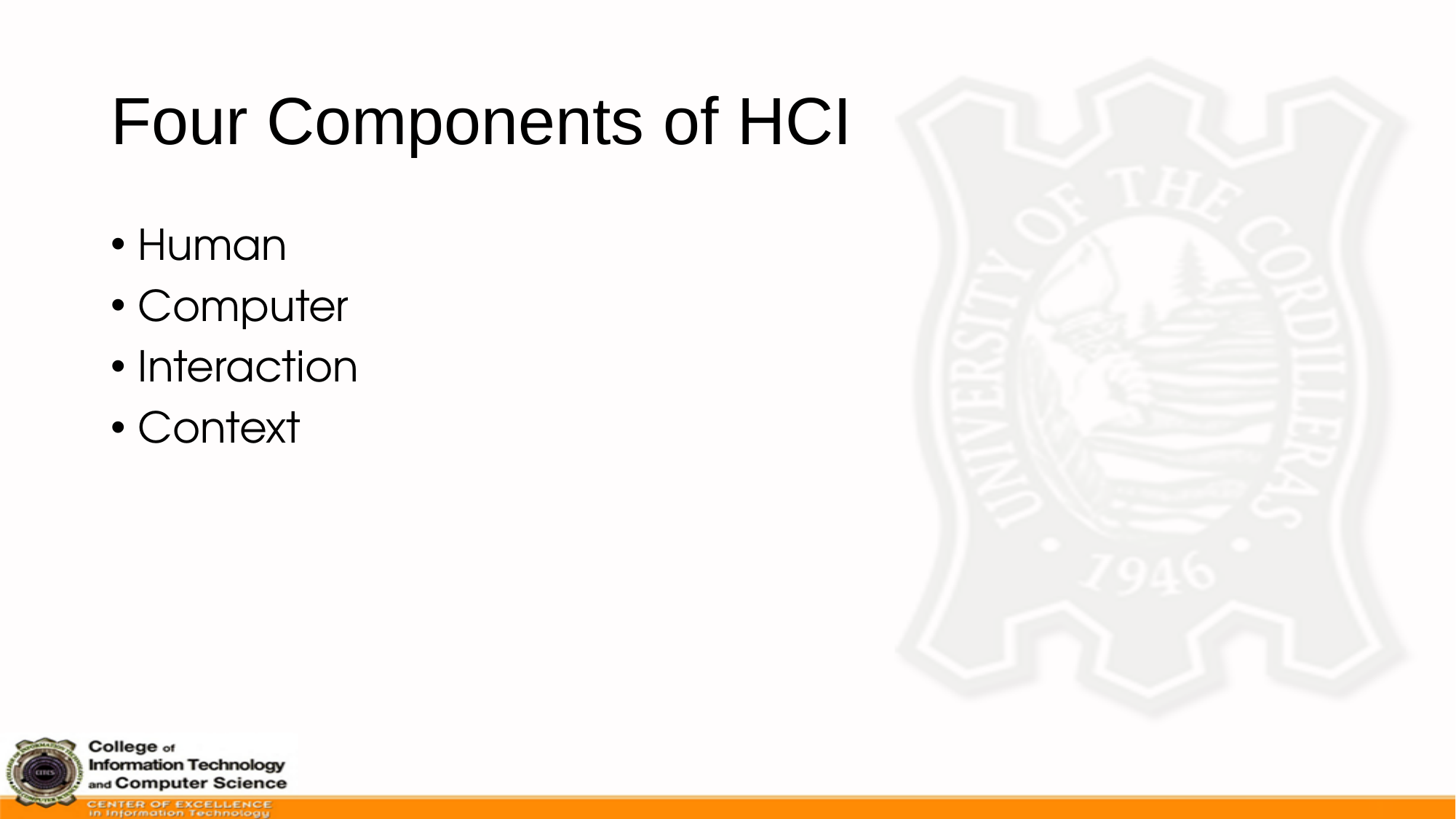

# Four Components of HCI
Human
Computer
Interaction
Context